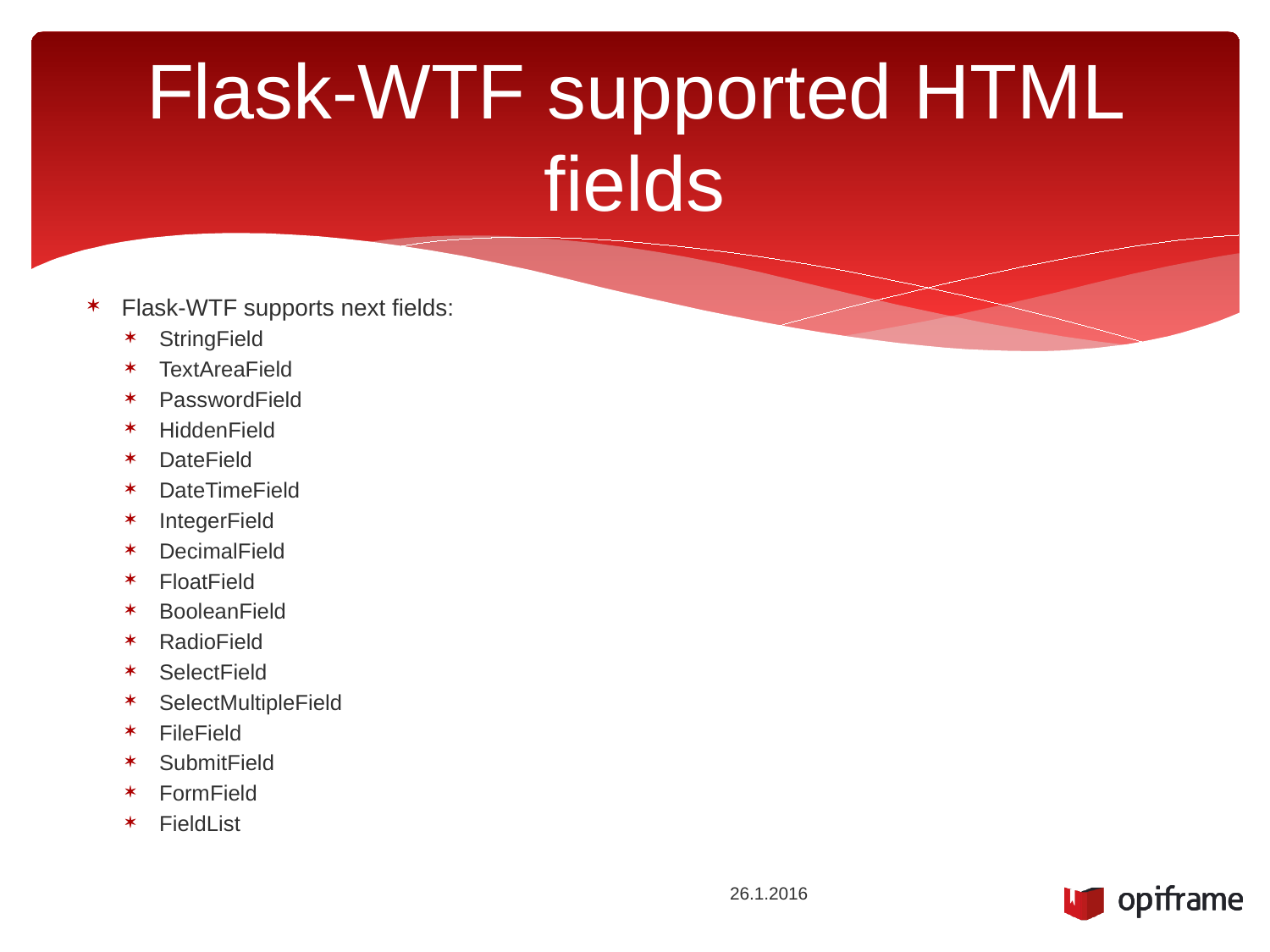

# Flask-WTF supported HTML fields
Flask-WTF supports next fields:
StringField
TextAreaField
PasswordField
HiddenField
DateField
DateTimeField
IntegerField
DecimalField
FloatField
BooleanField
RadioField
SelectField
SelectMultipleField
FileField
SubmitField
FormField
FieldList

26.1.2016